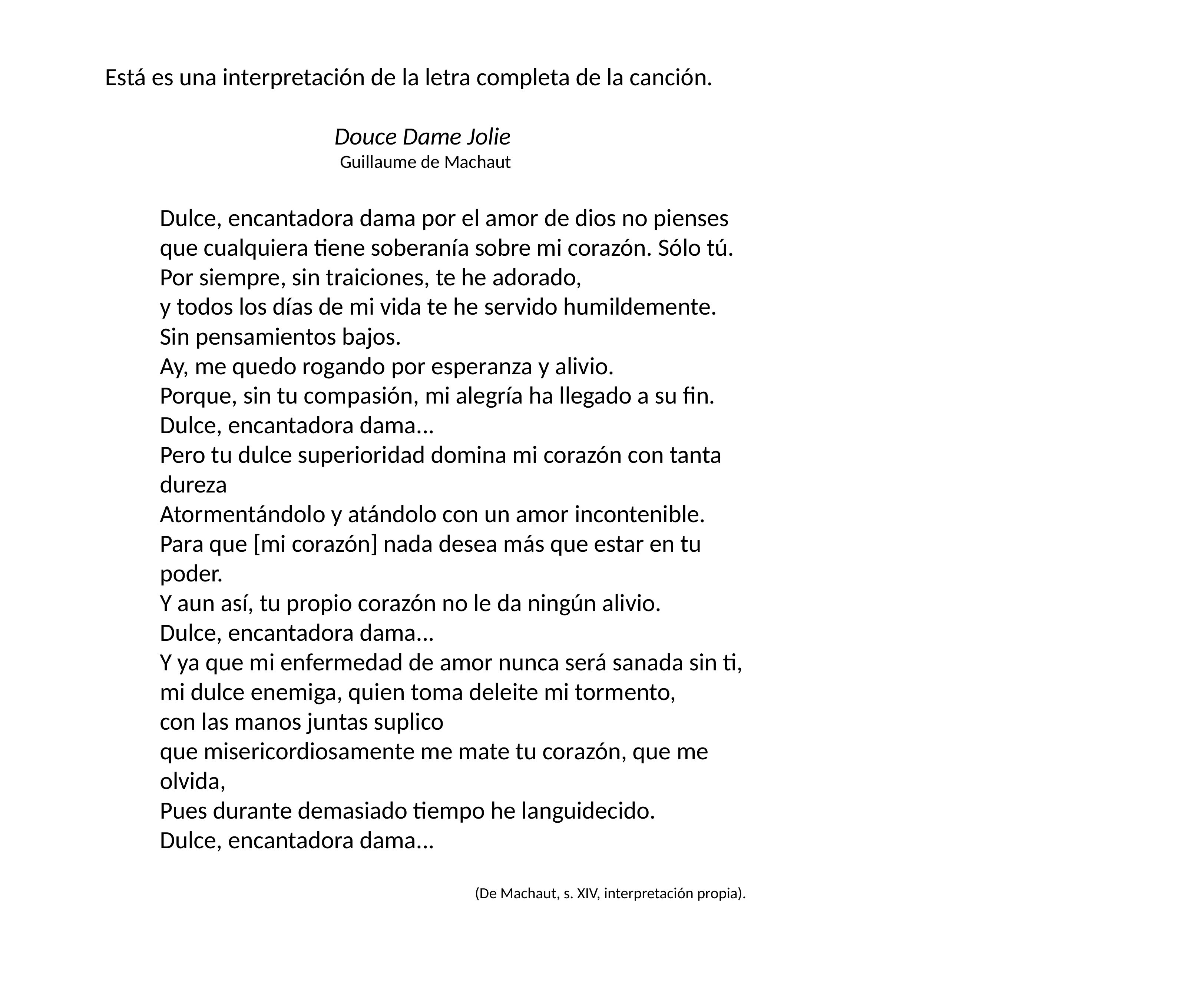

Está es una interpretación de la letra completa de la canción.

Douce Dame Jolie
Guillaume de Machaut

Dulce, encantadora dama por el amor de dios no pienses
que cualquiera tiene soberanía sobre mi corazón. Sólo tú.
Por siempre, sin traiciones, te he adorado,
y todos los días de mi vida te he servido humildemente.
Sin pensamientos bajos.
Ay, me quedo rogando por esperanza y alivio.
Porque, sin tu compasión, mi alegría ha llegado a su fin.
Dulce, encantadora dama...
Pero tu dulce superioridad domina mi corazón con tanta dureza
Atormentándolo y atándolo con un amor incontenible.
Para que [mi corazón] nada desea más que estar en tu poder.
Y aun así, tu propio corazón no le da ningún alivio.
Dulce, encantadora dama...
Y ya que mi enfermedad de amor nunca será sanada sin ti,
mi dulce enemiga, quien toma deleite mi tormento,
con las manos juntas suplico
que misericordiosamente me mate tu corazón, que me olvida,
Pues durante demasiado tiempo he languidecido.
Dulce, encantadora dama...

(De Machaut, s. XIV, interpretación propia).